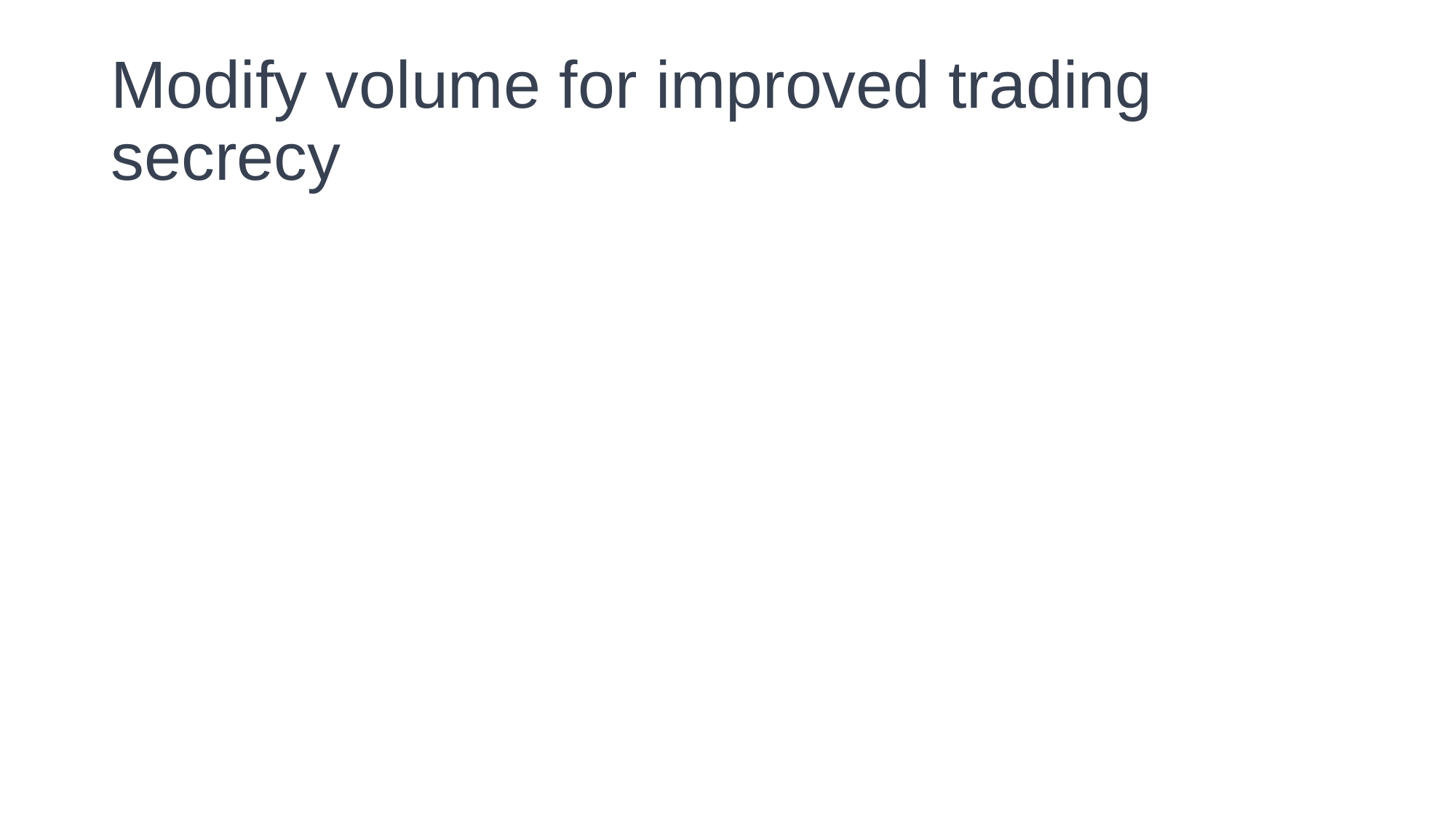

# Modify volume for improved trading secrecy